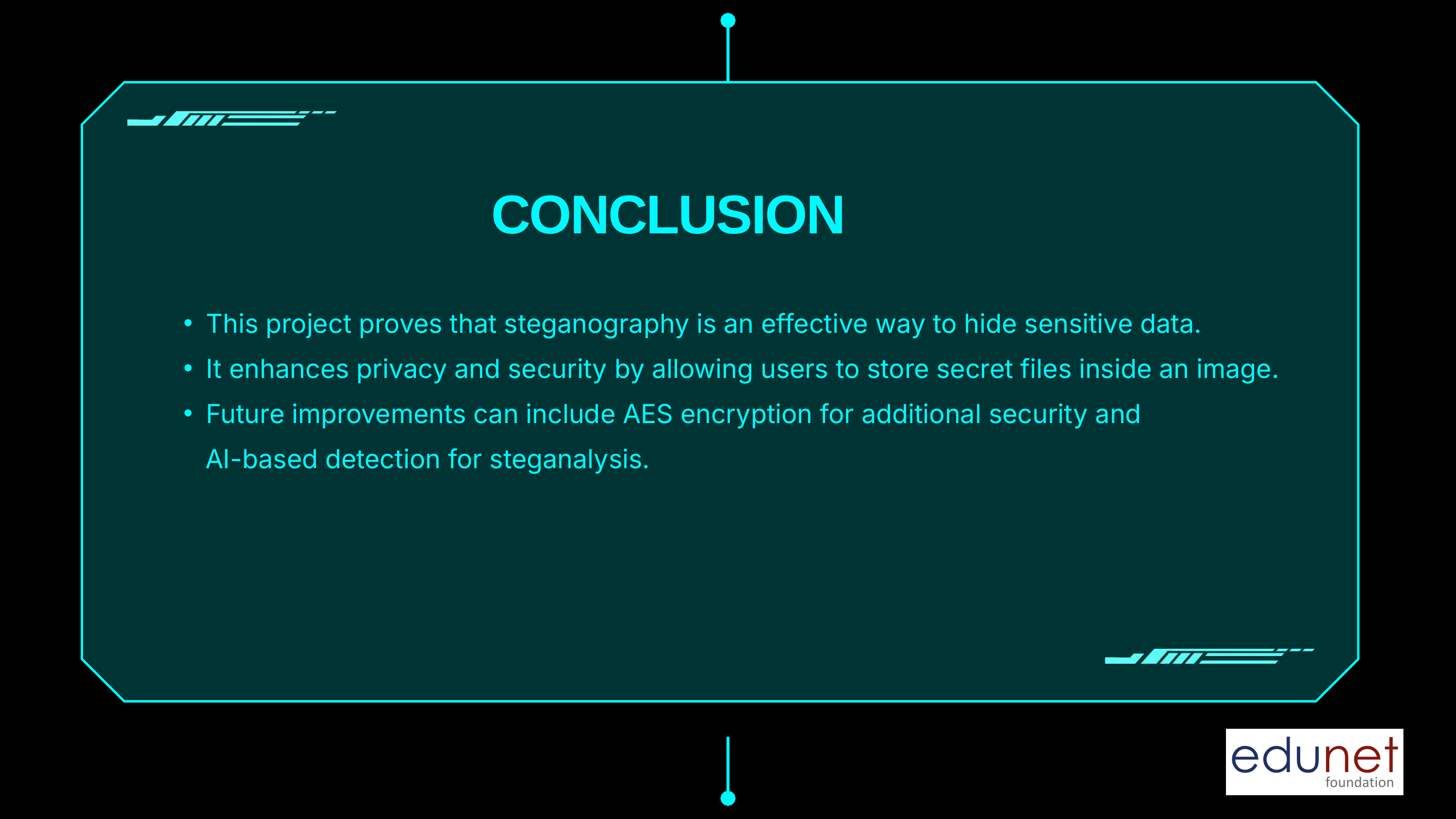

CONCLUSION
This project proves that steganography is an effective way to hide sensitive data.
It enhances privacy and security by allowing users to store secret files inside an image.
Future improvements can include AES encryption for additional security and
      AI-based detection for steganalysis.